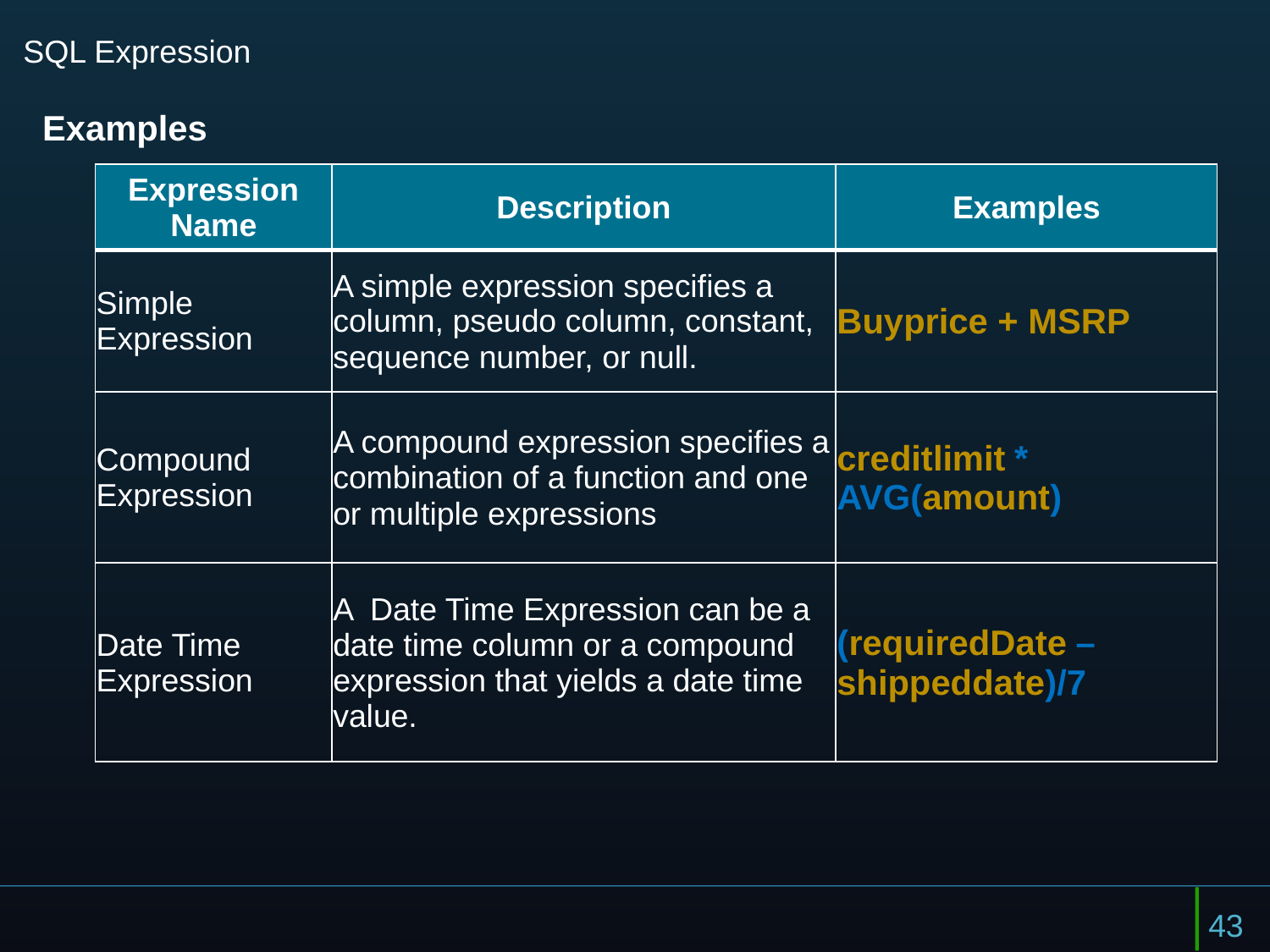

# SQL Expression
Examples

| Expression Name | Description | Examples |
| --- | --- | --- |
| Simple Expression | A simple expression specifies a column, pseudo column, constant, sequence number, or null. | Buyprice + MSRP |
| Compound Expression | A compound expression specifies a combination of a function and one or multiple expressions | creditlimit \* AVG(amount) |
| Date Time Expression | A Date Time Expression can be a date time column or a compound expression that yields a date time value. | (requiredDate –shippeddate)/7 |
43